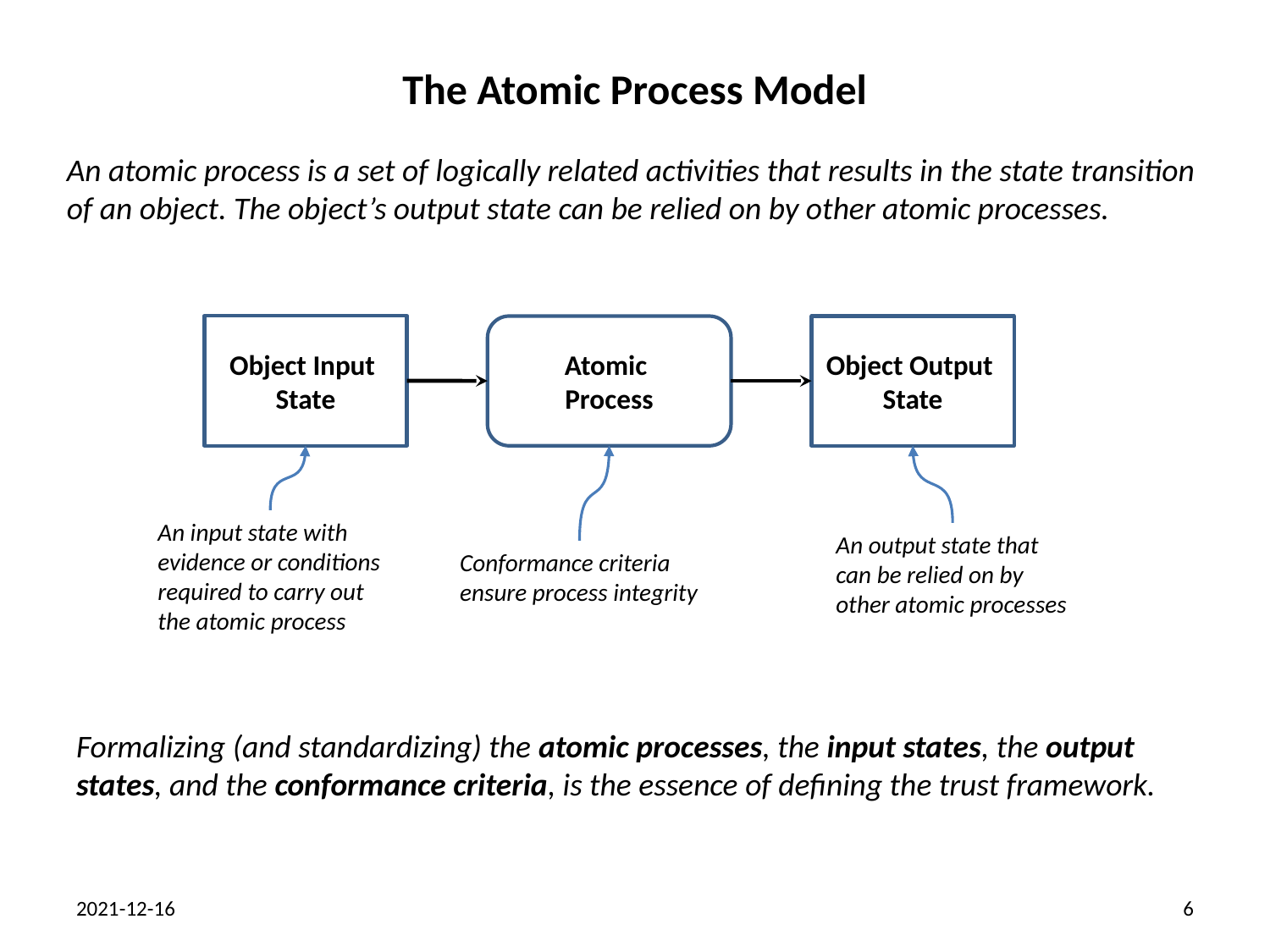

# The Atomic Process Model
An atomic process is a set of logically related activities that results in the state transition of an object. The object’s output state can be relied on by other atomic processes.

Object Input
State
Object Output
State
Atomic
Process
An input state with evidence or conditions required to carry out the atomic process
An output state that can be relied on by other atomic processes
Conformance criteria ensure process integrity
Formalizing (and standardizing) the atomic processes, the input states, the output states, and the conformance criteria, is the essence of defining the trust framework.

2021-12-16
6